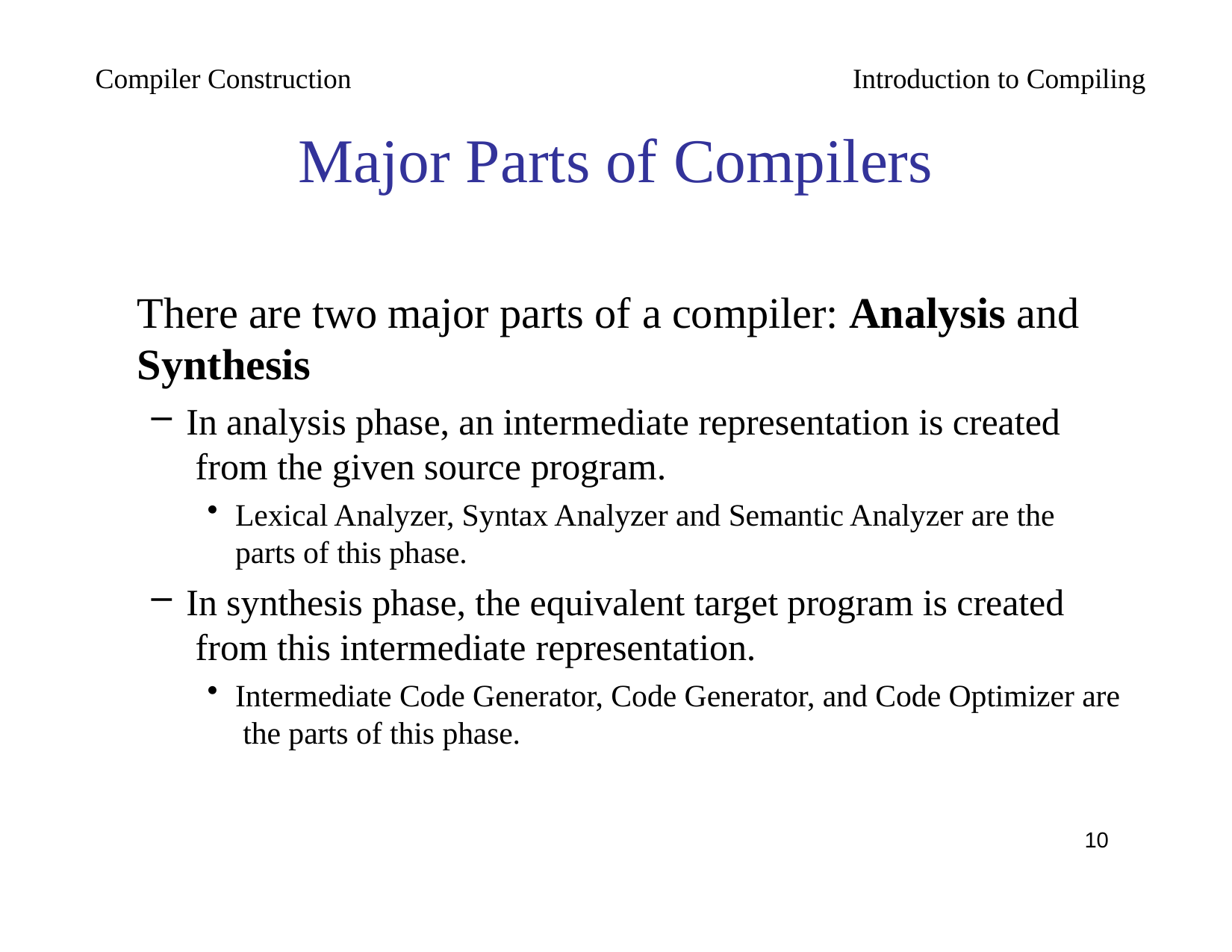

Compiler Construction	Introduction to Compiling
# Major Parts of Compilers
There are two major parts of a compiler: Analysis and
Synthesis
In analysis phase, an intermediate representation is created  from the given source program.
Lexical Analyzer, Syntax Analyzer and Semantic Analyzer are the  parts of this phase.
In synthesis phase, the equivalent target program is created  from this intermediate representation.
Intermediate Code Generator, Code Generator, and Code Optimizer are  the parts of this phase.
10